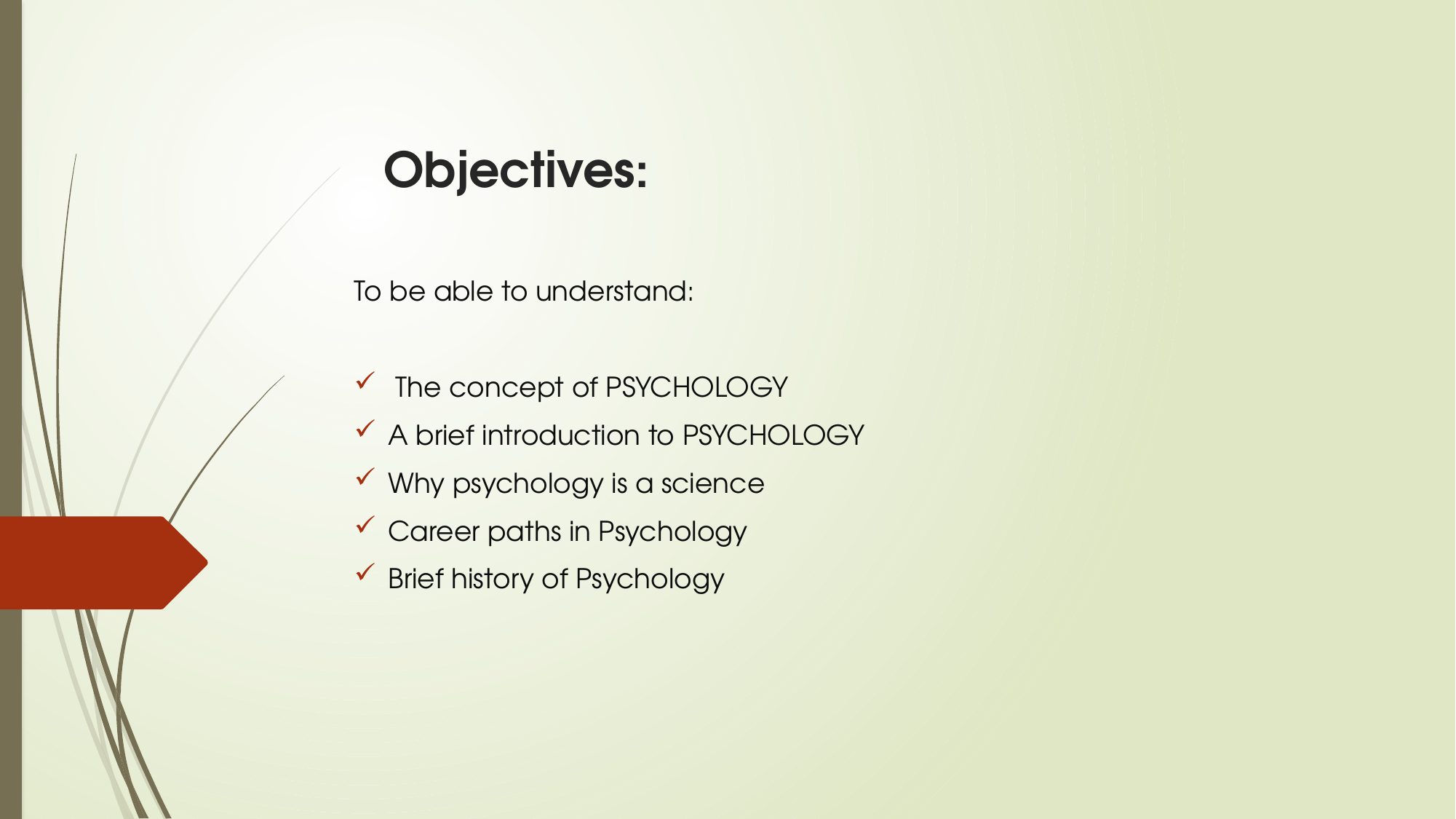

# Objectives:
To be able to understand:

 The concept of PSYCHOLOGY
A brief introduction to PSYCHOLOGY
Why psychology is a science
Career paths in Psychology
Brief history of Psychology